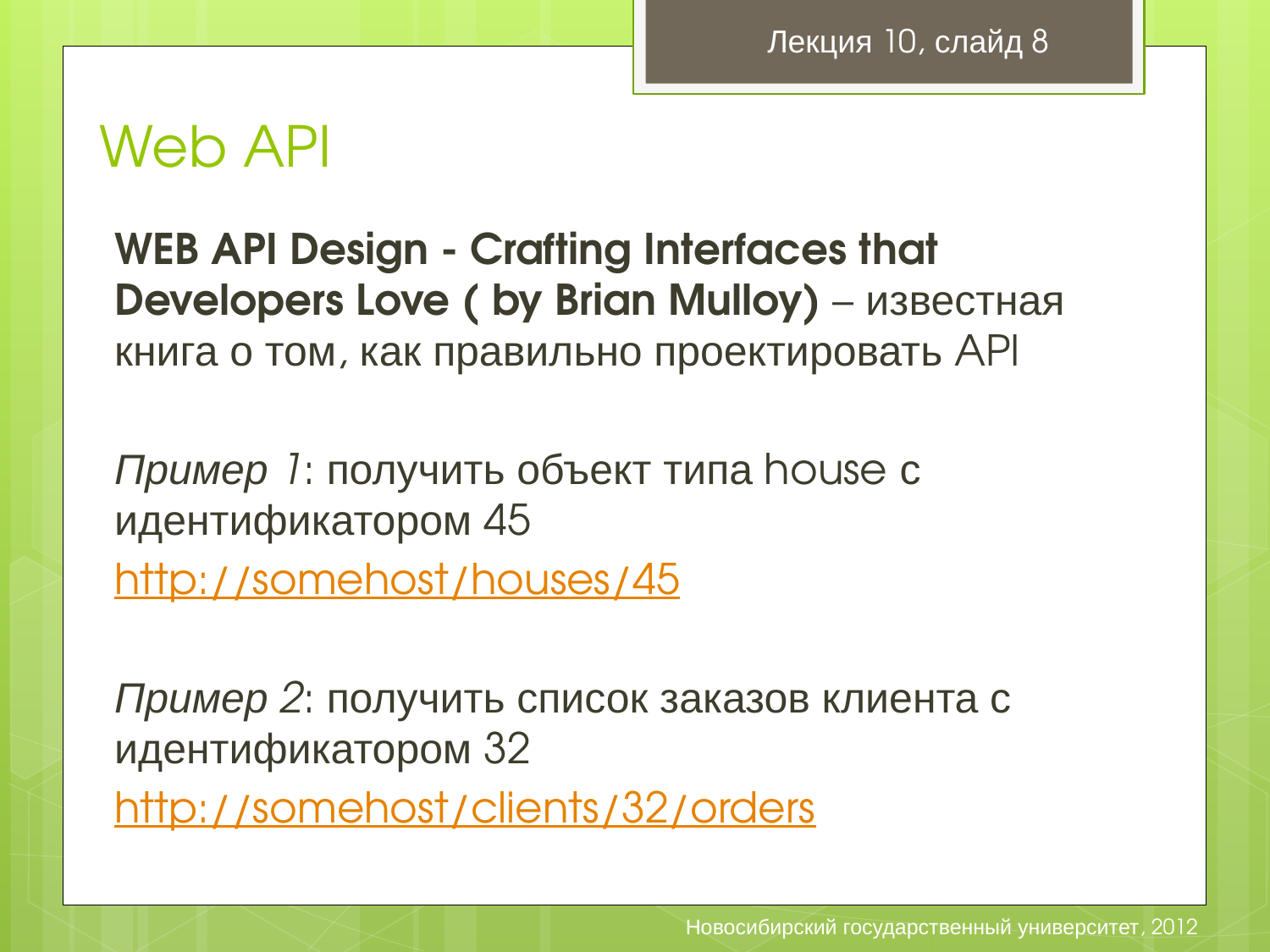

Лекция 10, слайд 8
Web API
WEB API Design - Crafting Interfaces that Developers Love ( by Brian Mulloy) – известная книга о том, как правильно проектировать API

Пример 1: получить объект типа house с идентификатором 45
http://somehost/houses/45

Пример 2: получить список заказов клиента с идентификатором 32
http://somehost/clients/32/orders

Новосибирский государственный университет, 2012